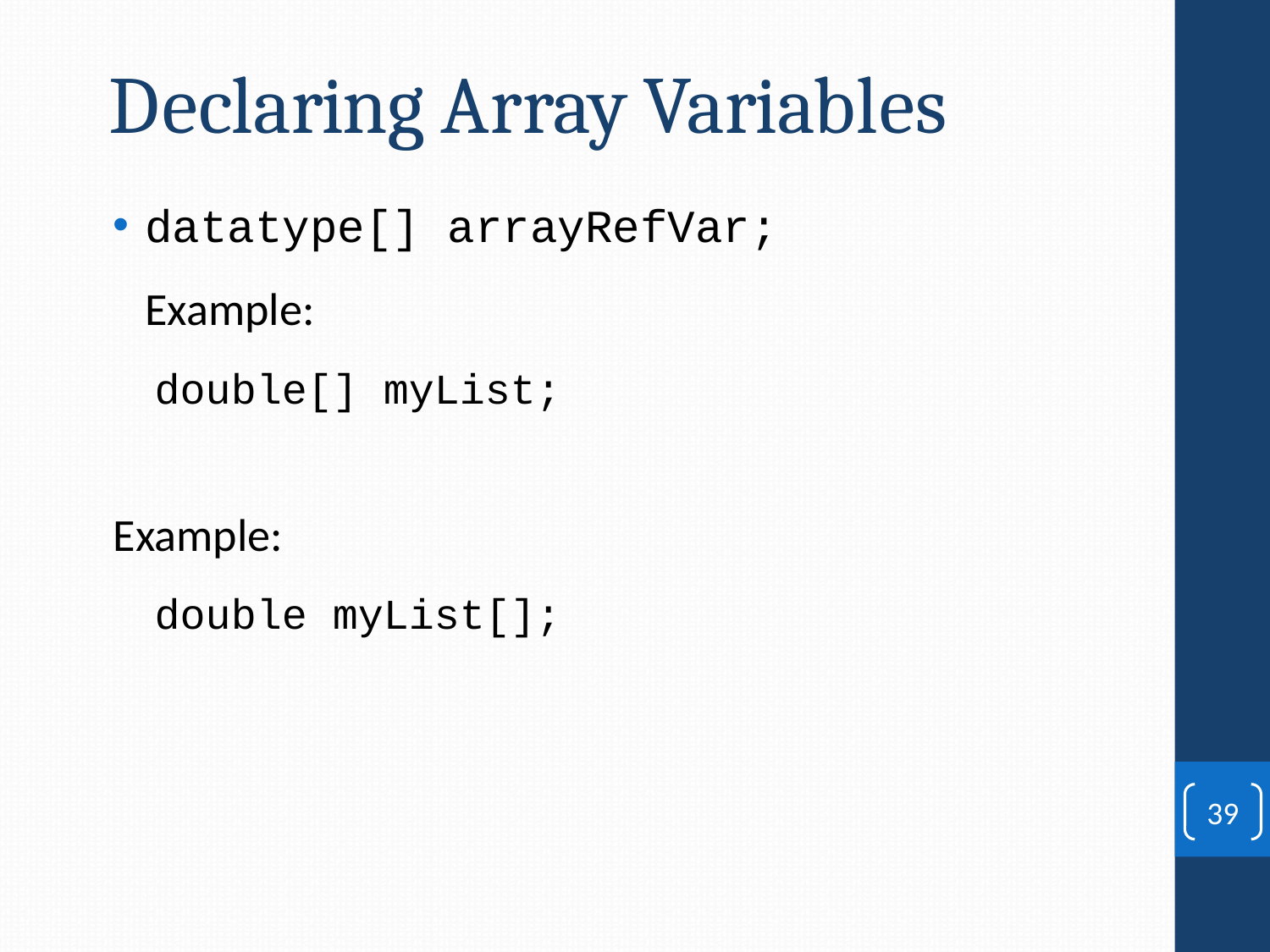

# Declaring Array Variables
datatype[] arrayRefVar;
	Example:
    double[] myList;

Example:
    double myList[];
39